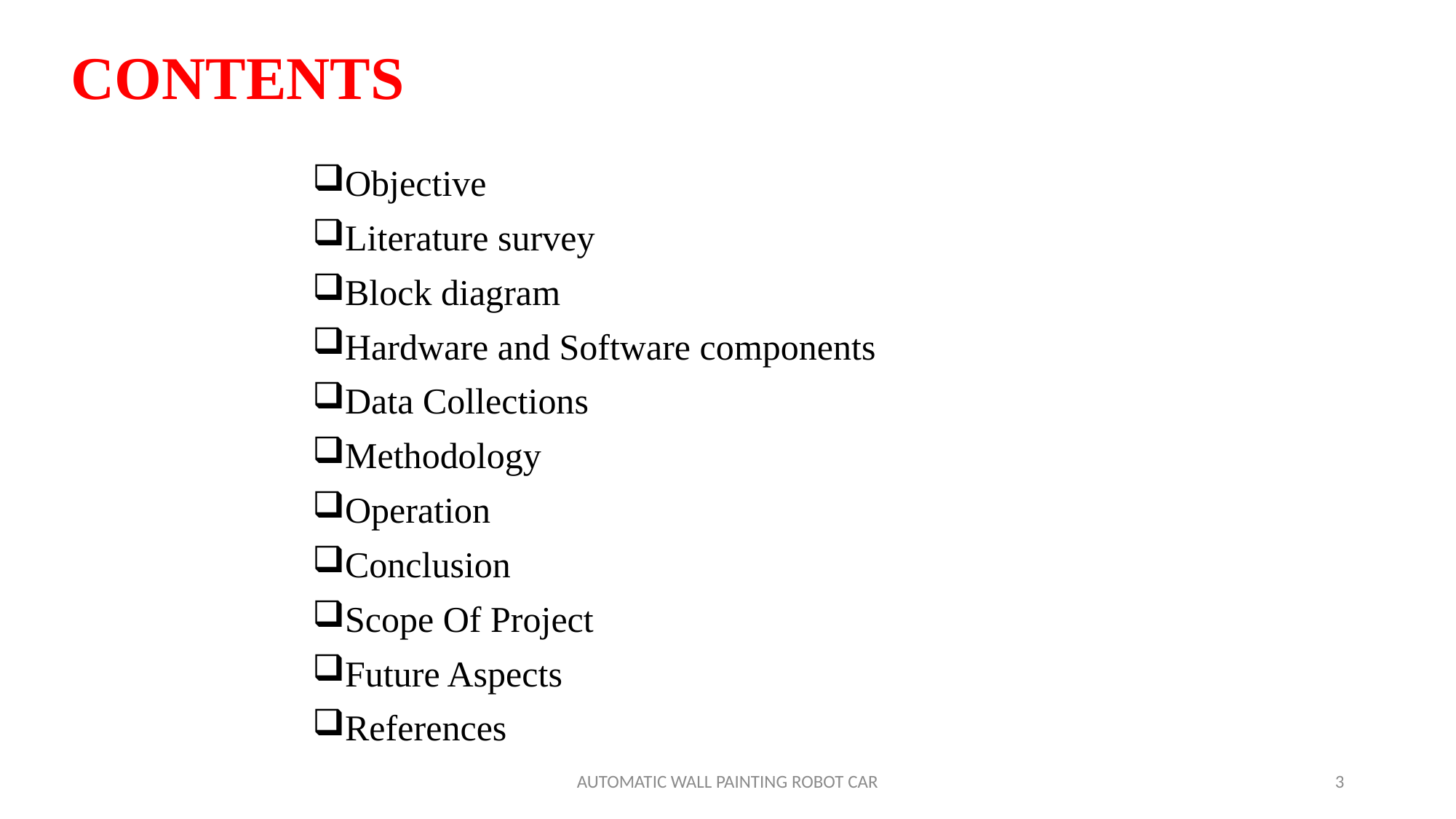

# CONTENTS
Objective
Literature survey
Block diagram
Hardware and Software components
Data Collections
Methodology
Operation
Conclusion
Scope Of Project
Future Aspects
References
AUTOMATIC WALL PAINTING ROBOT CAR
3